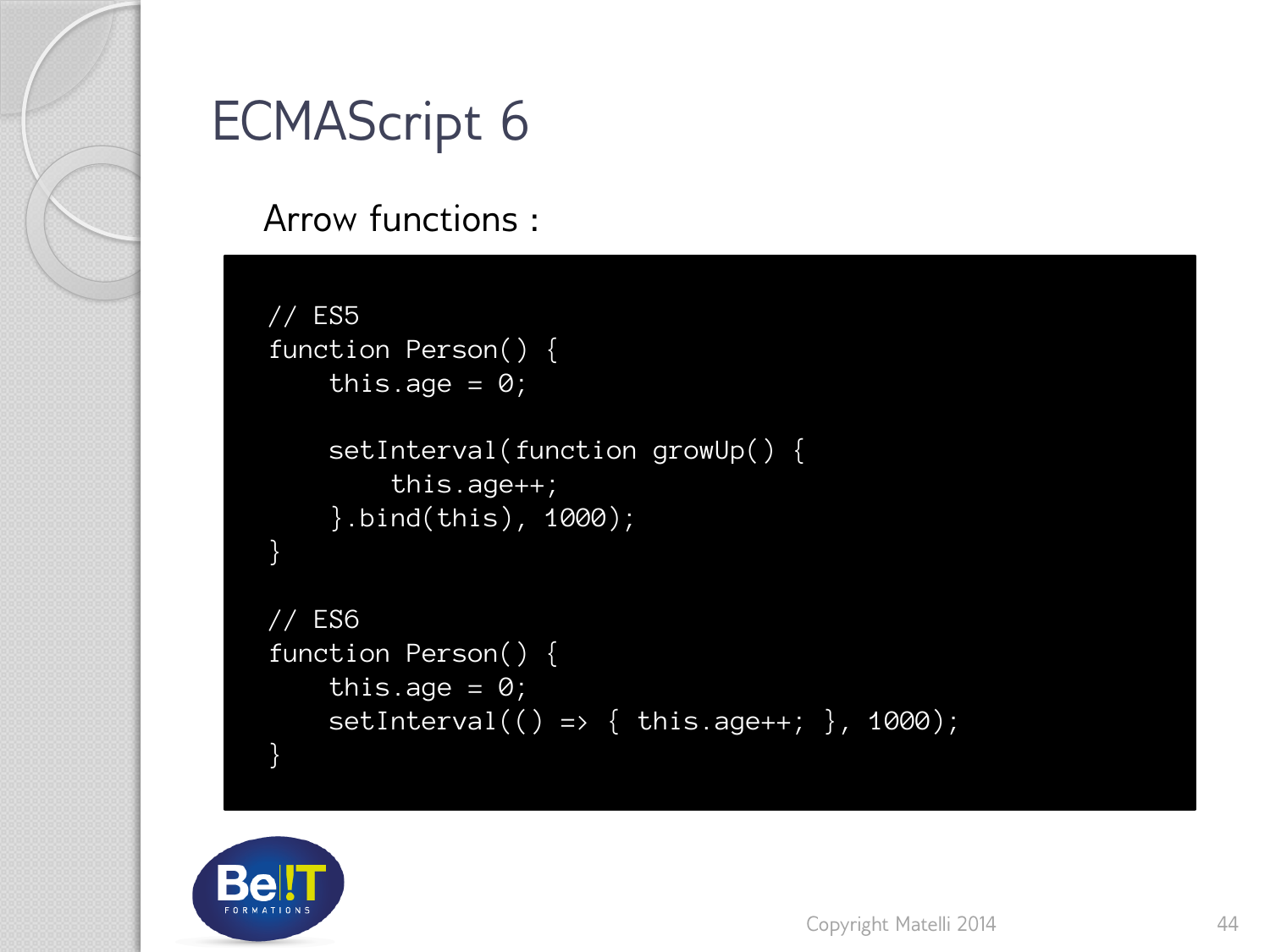

# ECMAScript 6
Arrow functions :

  // ES5
  function Person() {
      this.age = 0;

      setInterval(function growUp() {
          this.age++;
      }.bind(this), 1000);
  }

  // ES6
  function Person() {
      this.age = 0;
      setInterval(() => { this.age++; }, 1000);
  }

Copyright Matelli 2014
44